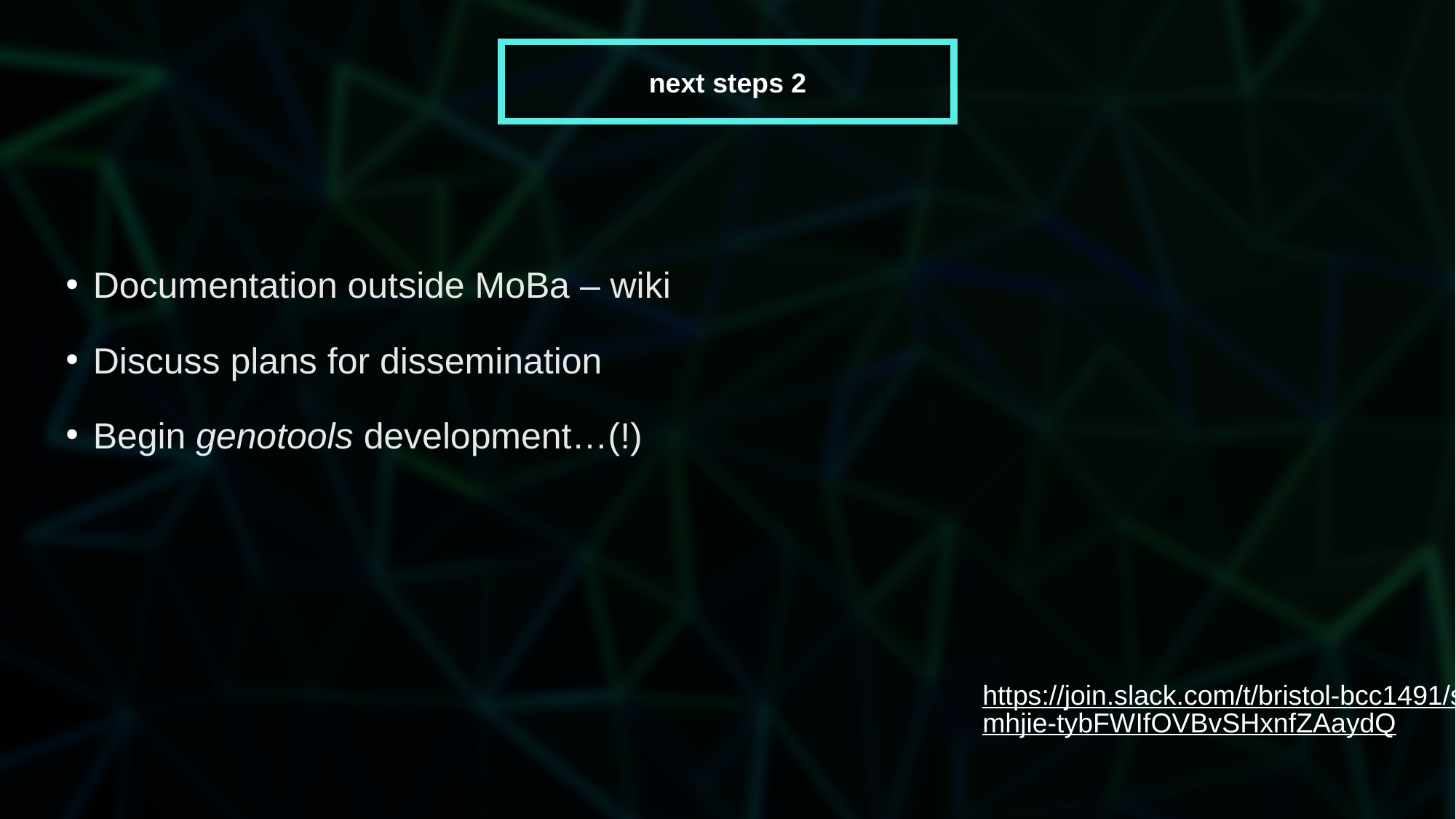

next steps 2

Documentation outside MoBa – wiki
Discuss plans for dissemination
Begin genotools development…(!)

https://join.slack.com/t/bristol-bcc1491/shared_invite/zt-jvnmhjie-tybFWIfOVBvSHxnfZAaydQ